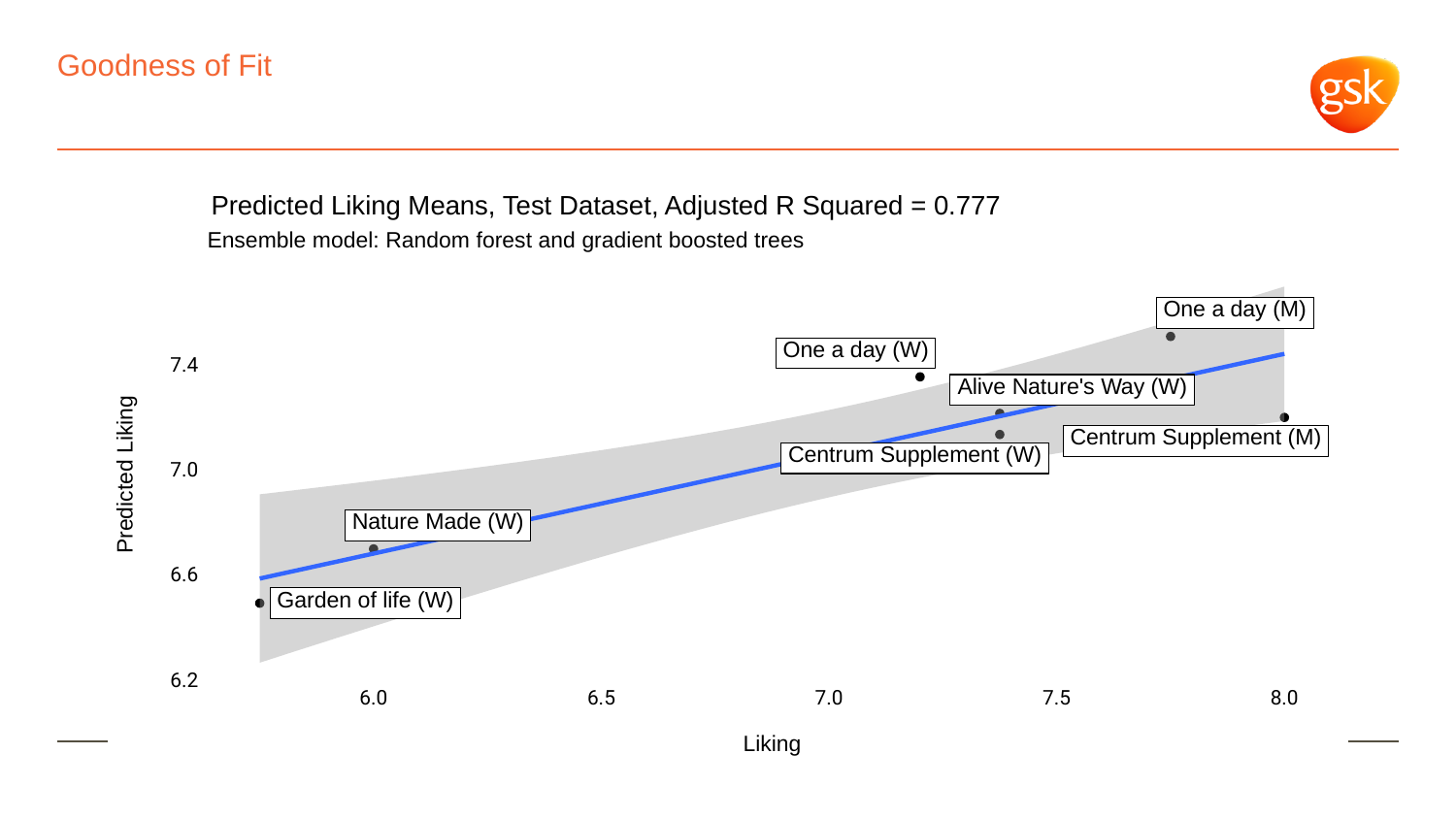

# Goodness of Fit

Predicted Liking Means, Test Dataset, Adjusted R Squared = 0.777
Ensemble model: Random forest and gradient boosted trees

One a day (M)

One a day (W)

7.4

Alive Nature's Way (W)

Centrum Supplement (M)

Centrum Supplement (W)
7.0
Predicted Liking

Nature Made (W)

6.6

Garden of life (W)

6.2
6.0
6.5
7.0
8.0
7.5

Liking